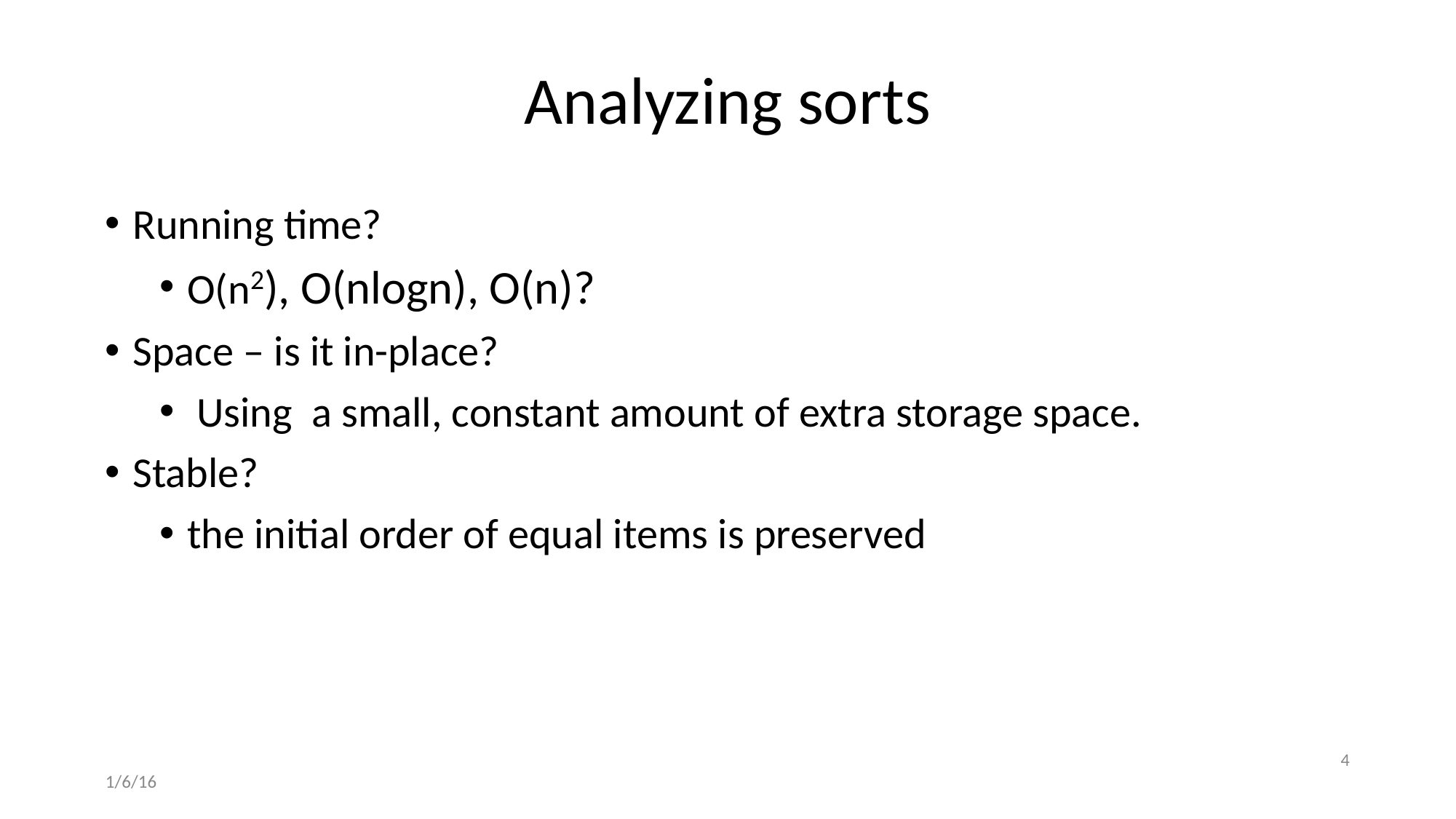

# Analyzing sorts
Running time?
O(n2), O(nlogn), O(n)?
Space – is it in-place?
 Using  a small, constant amount of extra storage space.
Stable?
the initial order of equal items is preserved
4
1/6/16